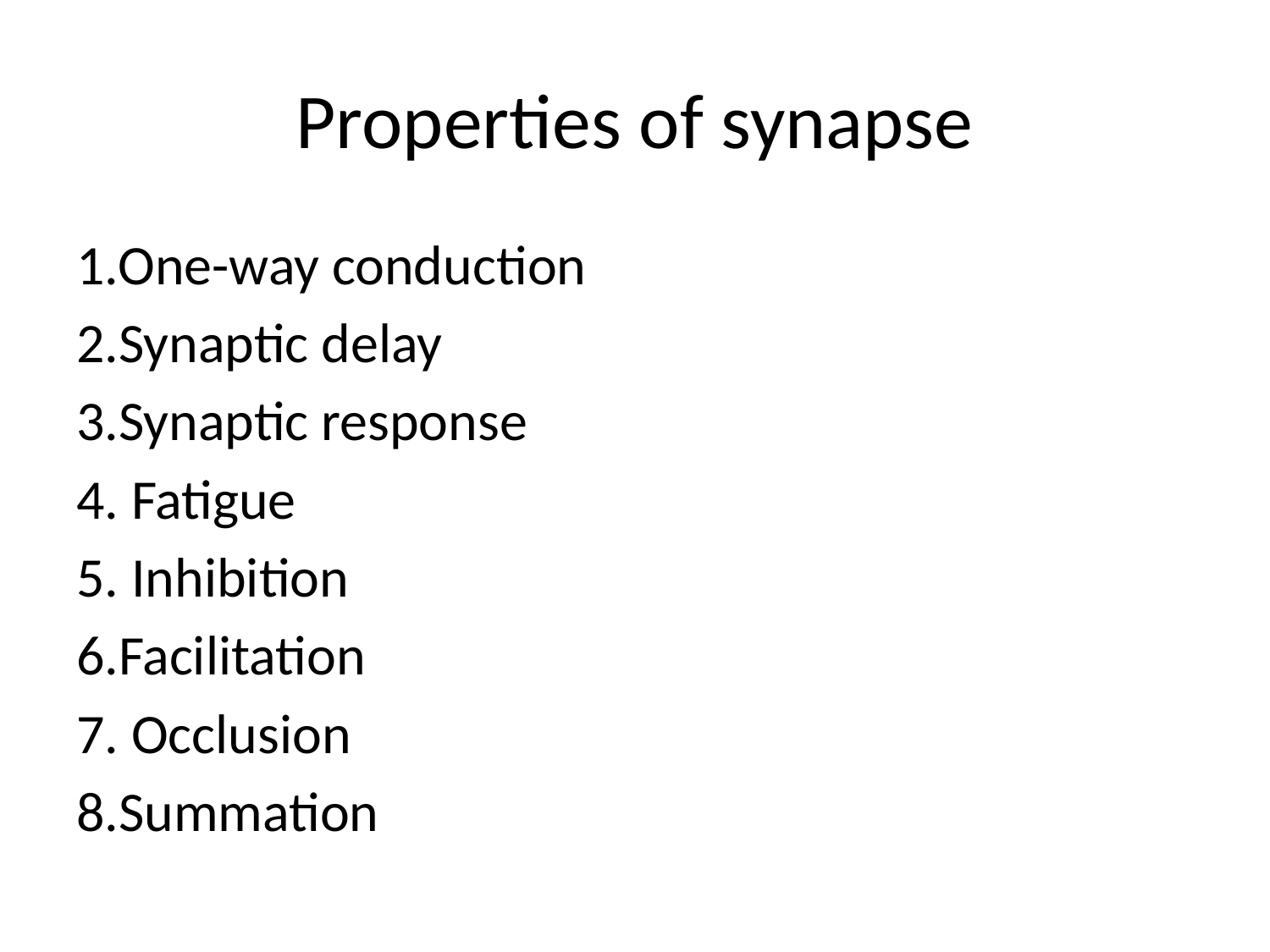

# Properties of synapse
1.One-way conduction
2.Synaptic delay
3.Synaptic response
4. Fatigue
5. Inhibition
6.Facilitation
7. Occlusion
8.Summation